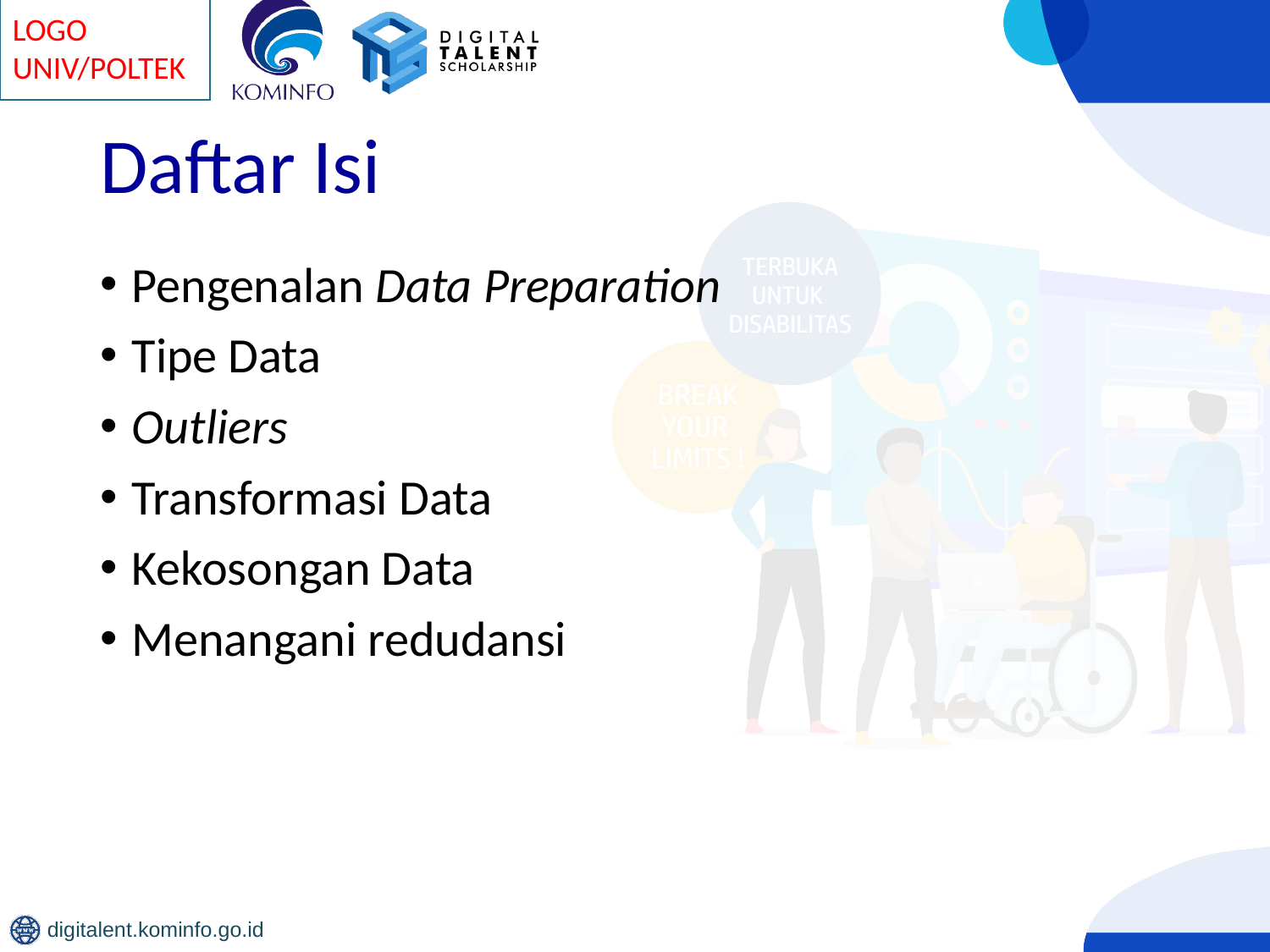

# Daftar Isi
Pengenalan Data Preparation
Tipe Data
Outliers
Transformasi Data
Kekosongan Data
Menangani redudansi